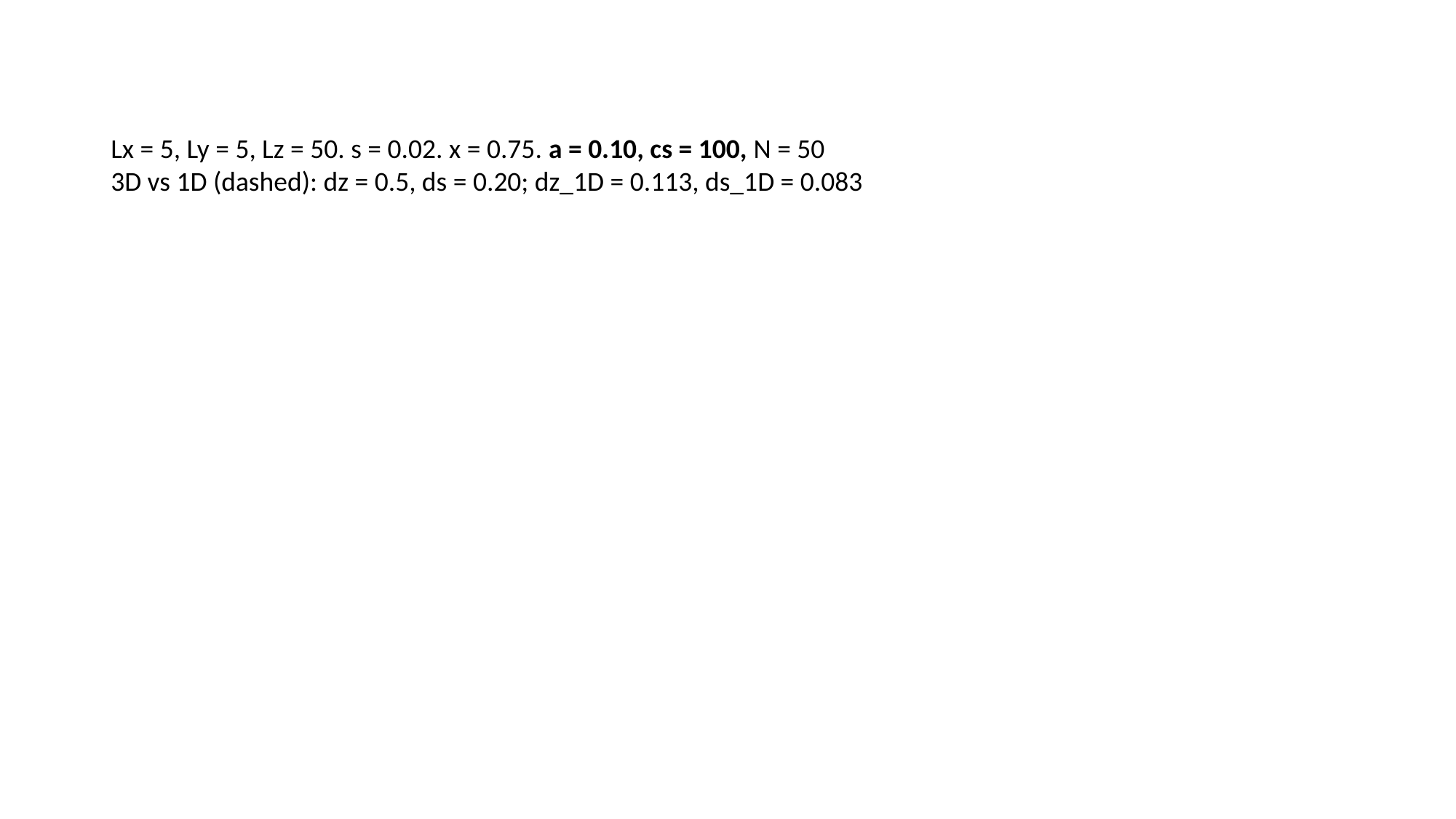

Lx = 5, Ly = 5, Lz = 50. s = 0.02. x = 0.75. a = 0.10, cs = 100, N = 50
3D vs 1D (dashed): dz = 0.5, ds = 0.20; dz_1D = 0.113, ds_1D = 0.083